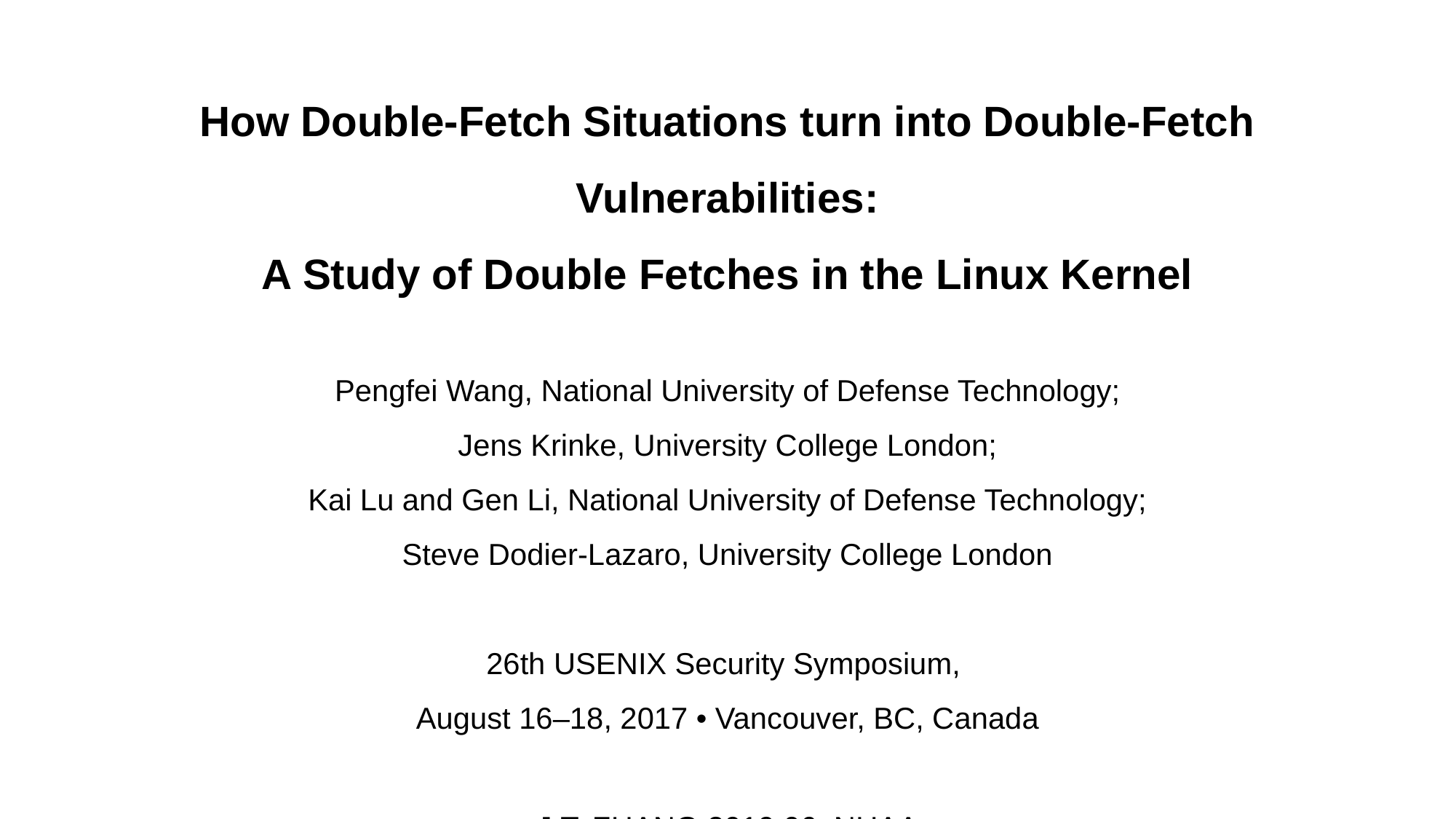

How Double-Fetch Situations turn into Double-Fetch Vulnerabilities:
A Study of Double Fetches in the Linux Kernel

Pengfei Wang, National University of Defense Technology;
Jens Krinke, University College London;
Kai Lu and Gen Li, National University of Defense Technology;
Steve Dodier-Lazaro, University College London

26th USENIX Security Symposium,
August 16–18, 2017 • Vancouver, BC, Canada

J.T. ZHANG 2019.06, NUAA